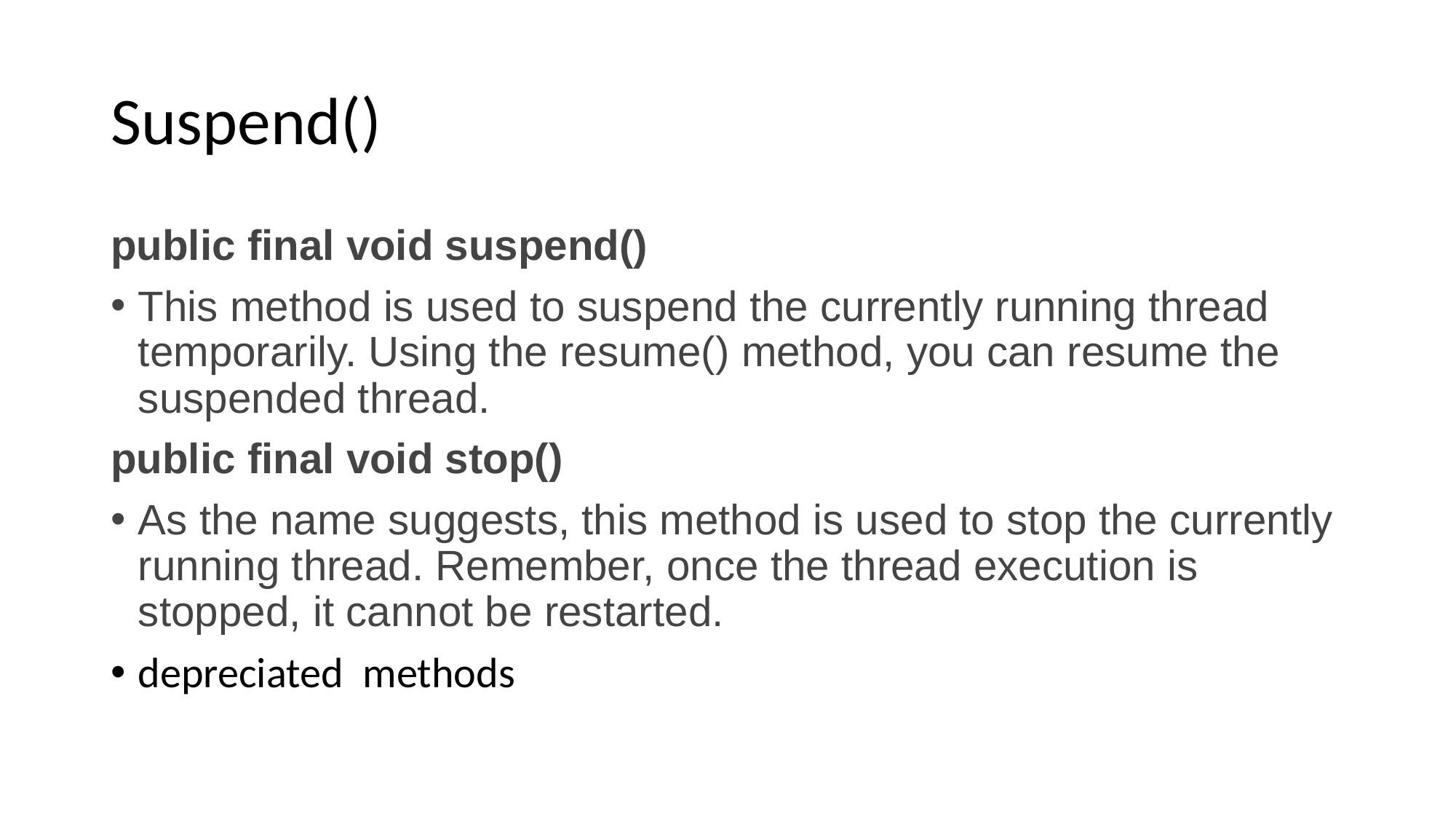

# Suspend()
public final void suspend()
This method is used to suspend the currently running thread temporarily. Using the resume() method, you can resume the suspended thread.
public final void stop()
As the name suggests, this method is used to stop the currently running thread. Remember, once the thread execution is stopped, it cannot be restarted.
depreciated  methods